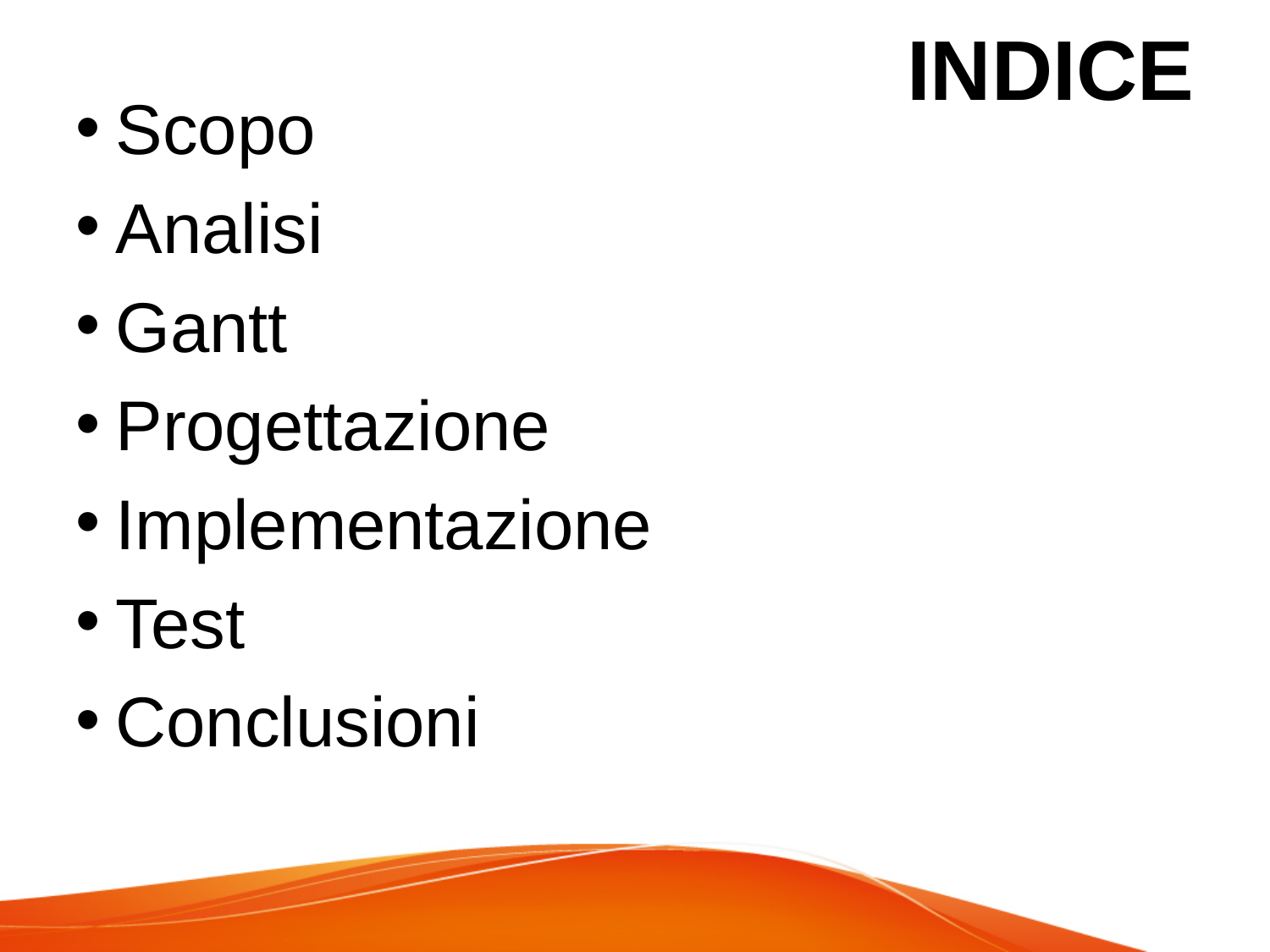

# INDICE
Scopo
Analisi
Gantt
Progettazione
Implementazione
Test
Conclusioni